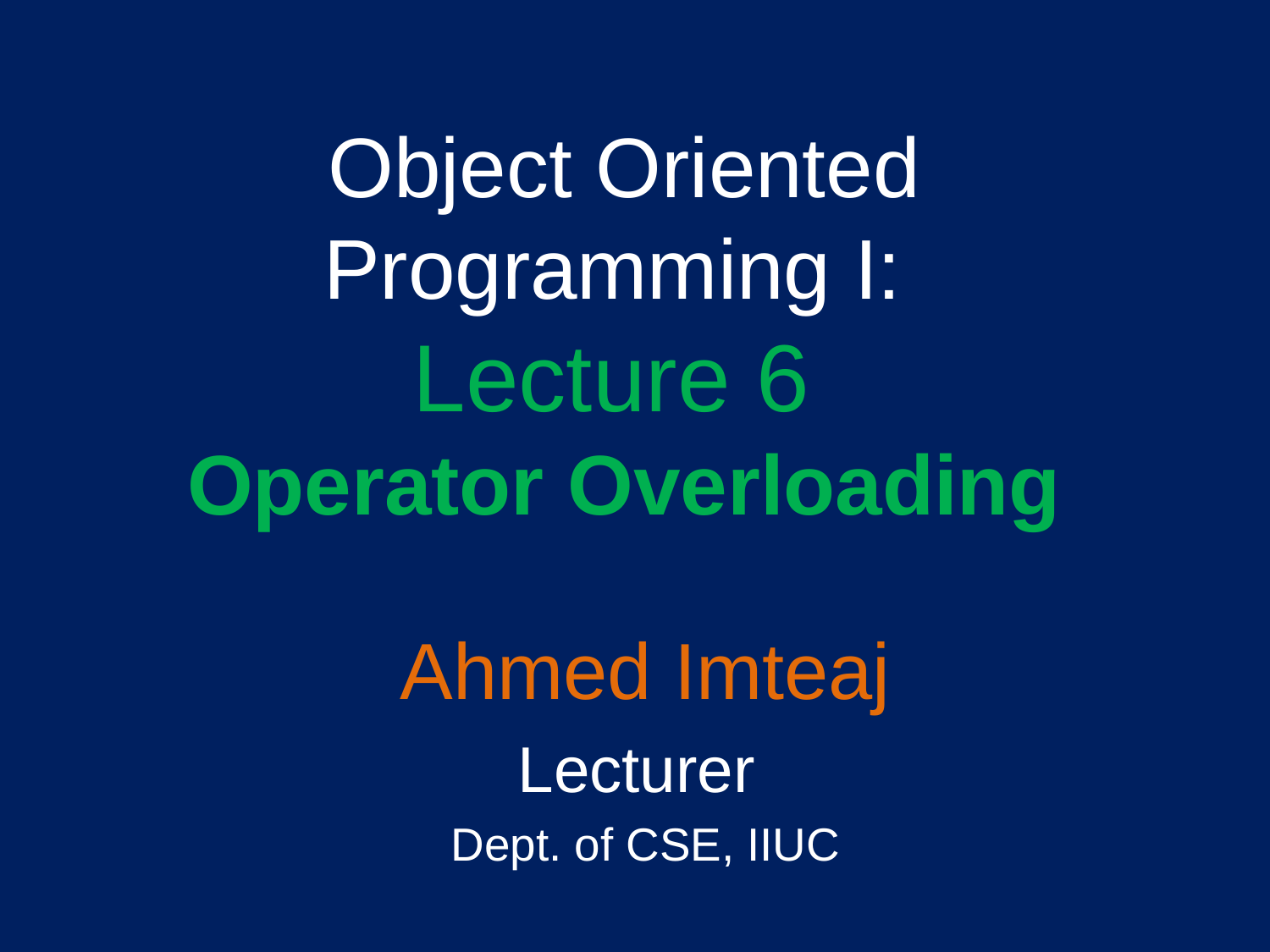

# Object Oriented Programming I: Lecture 6 Operator Overloading
Ahmed Imteaj
Lecturer
Dept. of CSE, IIUC